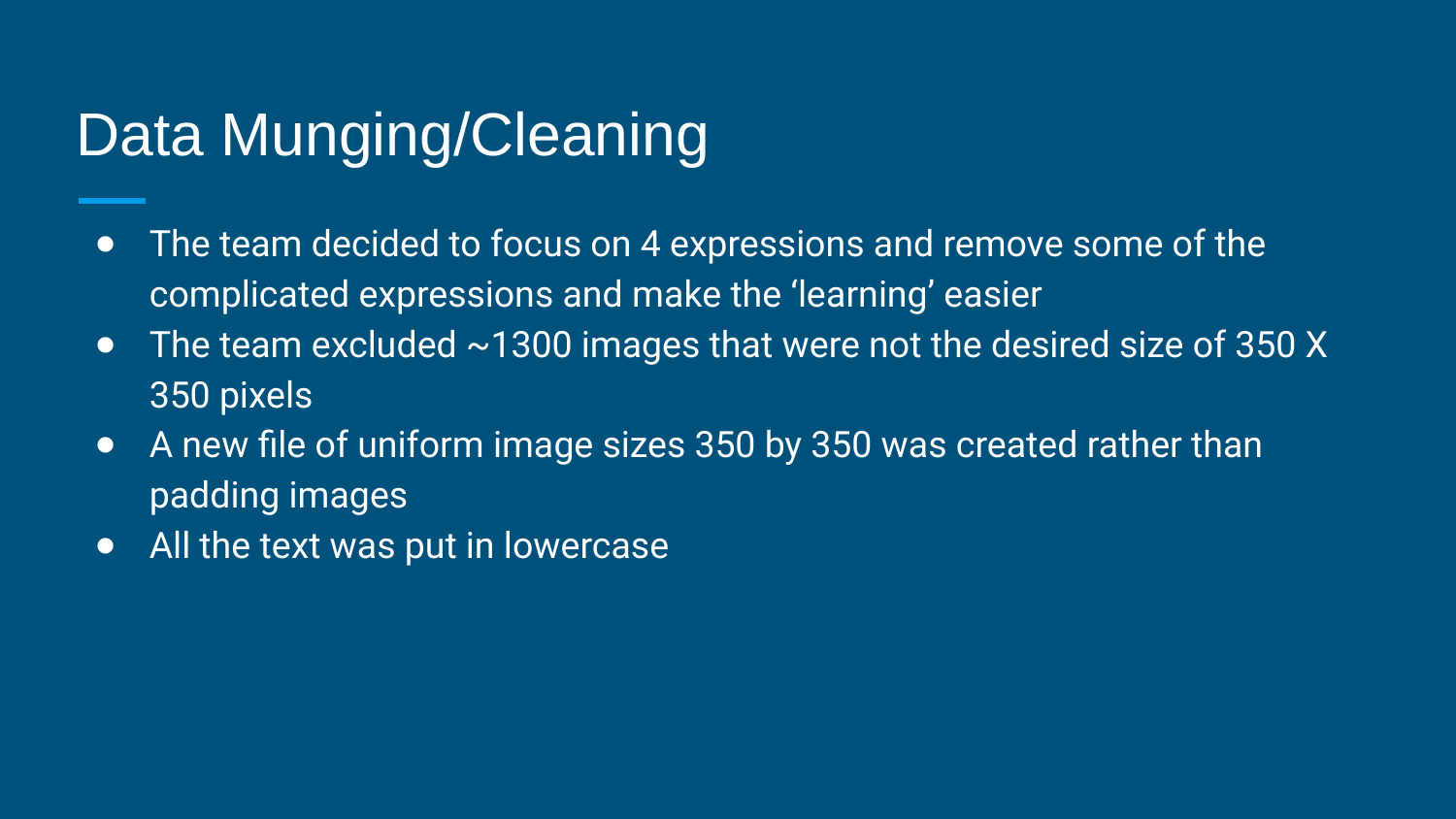

# Data Munging/Cleaning
The team decided to focus on 4 expressions and remove some of the complicated expressions and make the ‘learning’ easier
The team excluded ~1300 images that were not the desired size of 350 X 350 pixels
A new file of uniform image sizes 350 by 350 was created rather than padding images
All the text was put in lowercase